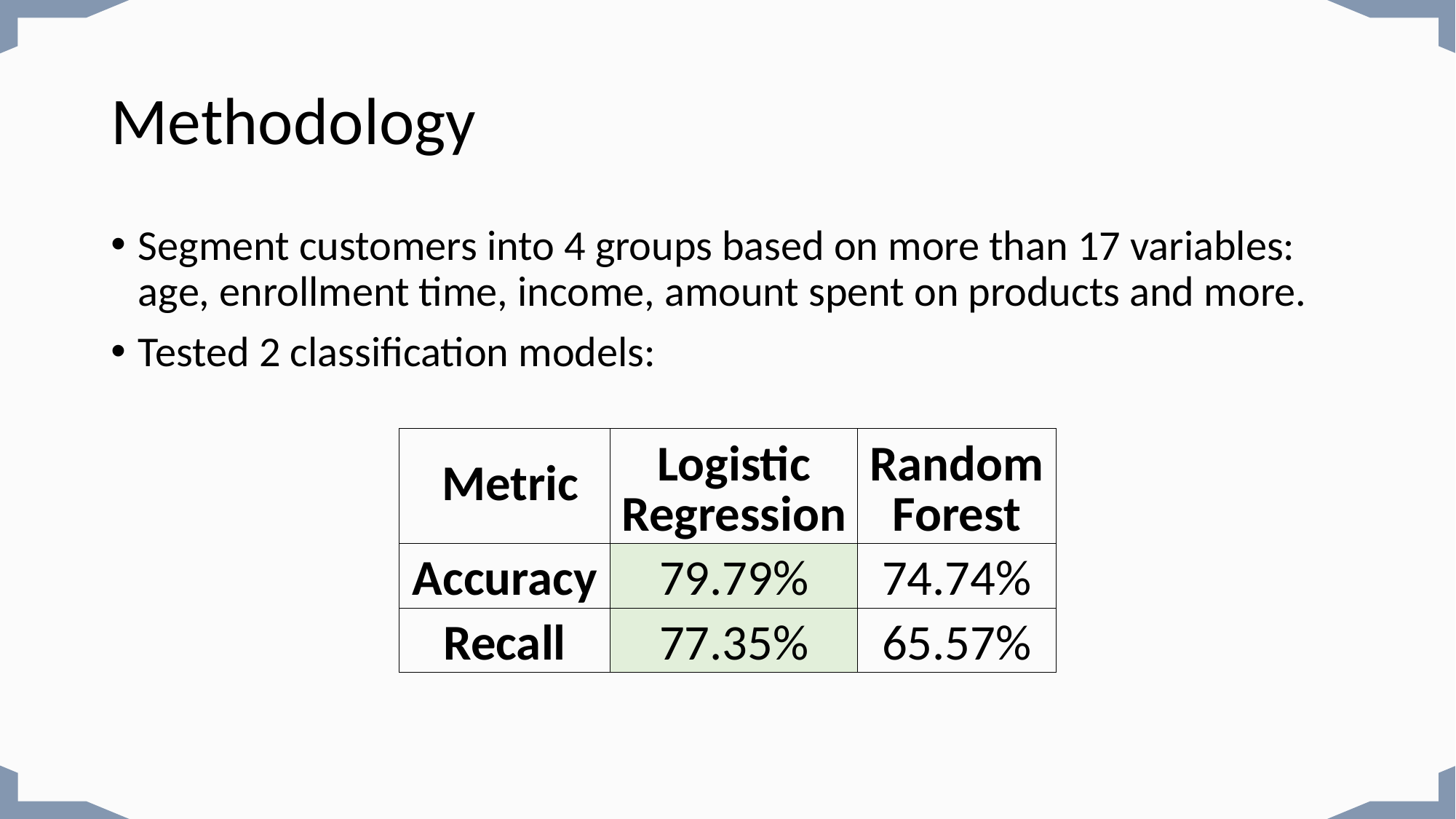

# Methodology
Segment customers into 4 groups based on more than 17 variables: age, enrollment time, income, amount spent on products and more.
Tested 2 classification models:

| Metric | Logistic Regression | Random Forest |
| --- | --- | --- |
| Accuracy | 79.79% | 74.74% |
| Recall | 77.35% | 65.57% |